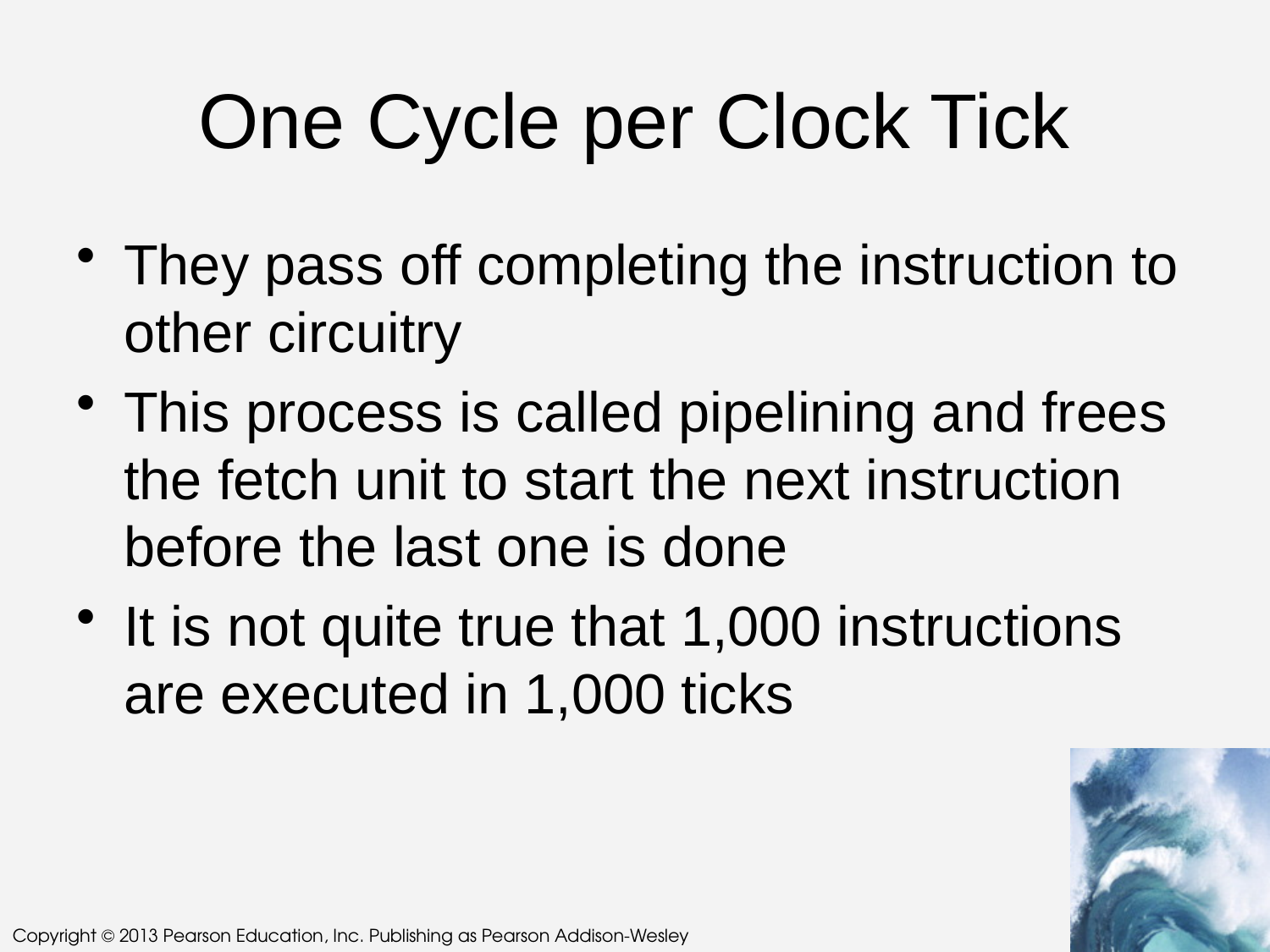

# One Cycle per Clock Tick
They pass off completing the instruction to other circuitry
This process is called pipelining and frees the fetch unit to start the next instruction before the last one is done
It is not quite true that 1,000 instructions are executed in 1,000 ticks